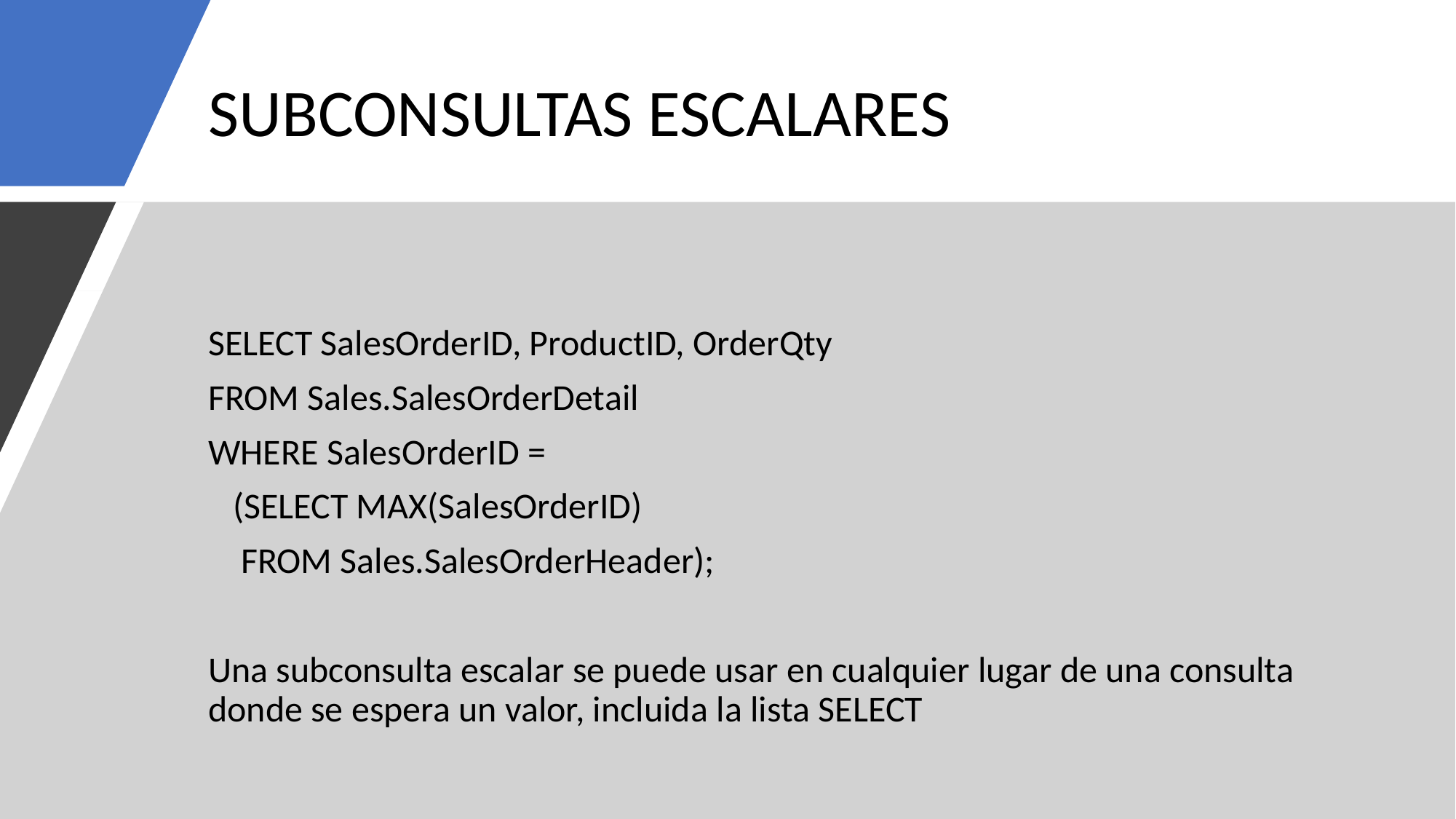

# SUBCONSULTAS ESCALARES

SELECT SalesOrderID, ProductID, OrderQty
FROM Sales.SalesOrderDetail
WHERE SalesOrderID =
   (SELECT MAX(SalesOrderID)
    FROM Sales.SalesOrderHeader);

Una subconsulta escalar se puede usar en cualquier lugar de una consulta donde se espera un valor, incluida la lista SELECT